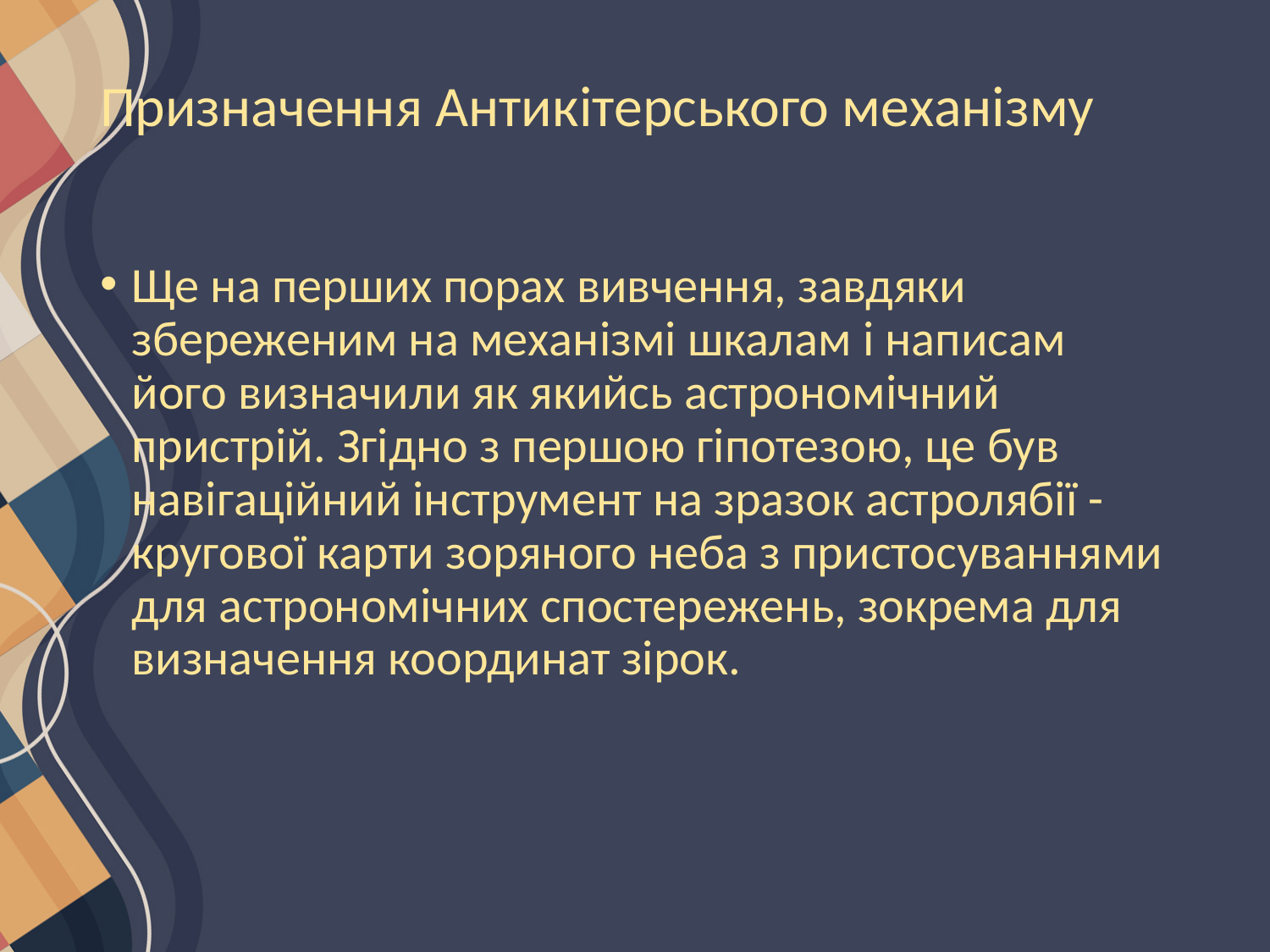

# Призначення Антикітерського механізму
Ще на перших порах вивчення, завдяки збереженим на механізмі шкалам і написам його визначили як якийсь астрономічний пристрій. Згідно з першою гіпотезою, це був навігаційний інструмент на зразок астролябії - кругової карти зоряного неба з пристосуваннями для астрономічних спостережень, зокрема для визначення координат зірок.